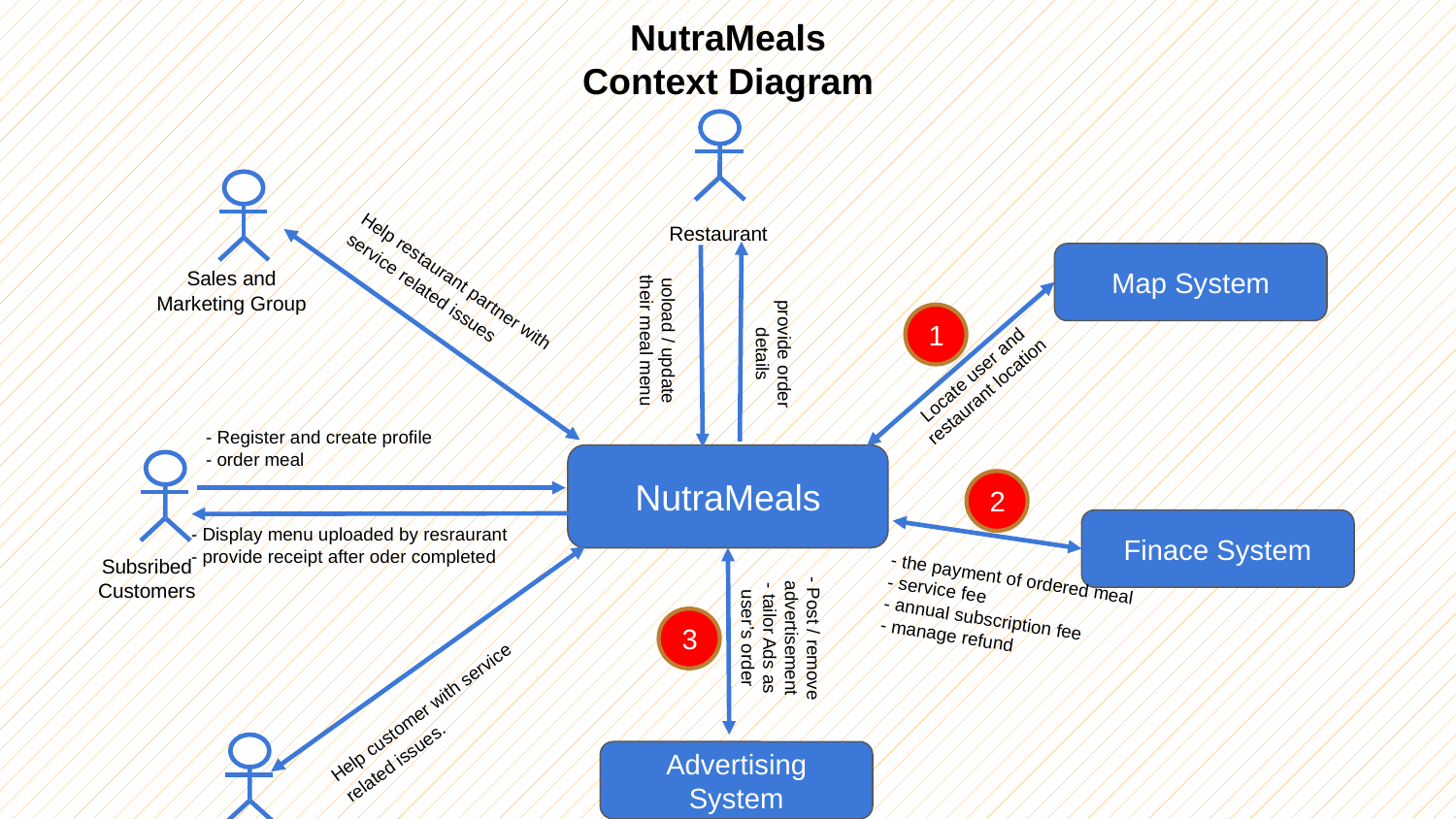

NutraMeals
Context Diagram

Restaurant
Map System
Sales and Marketing Group
Help restaurant partner with service related issues
1
uoload / update their meal menu
provide order details
Locate user and restaurant location
- Register and create profile
- order meal

NutraMeals

2
- Display menu uploaded by resraurant
- provide receipt after oder completed
Finace System
Subsribed Customers
- the payment of ordered meal
- service fee
- annual subscription fee
- manage refund
- Post / remove advertisement
- tailor Ads as user’s order
3
Help customer with service related issues.

Advertising System
Customer
Support Group